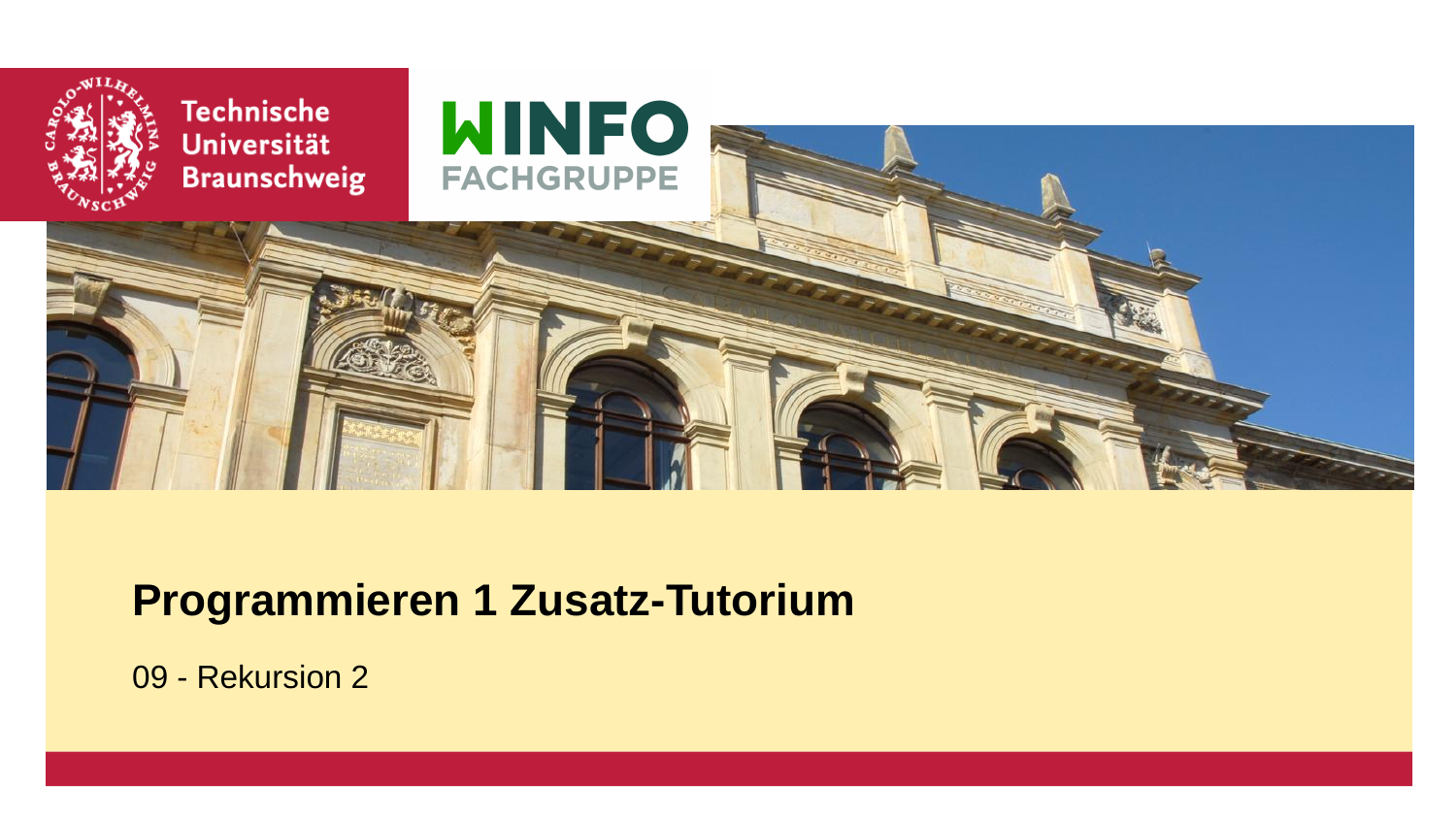

# Programmieren 1 Zusatz-Tutorium
09 - Rekursion 2